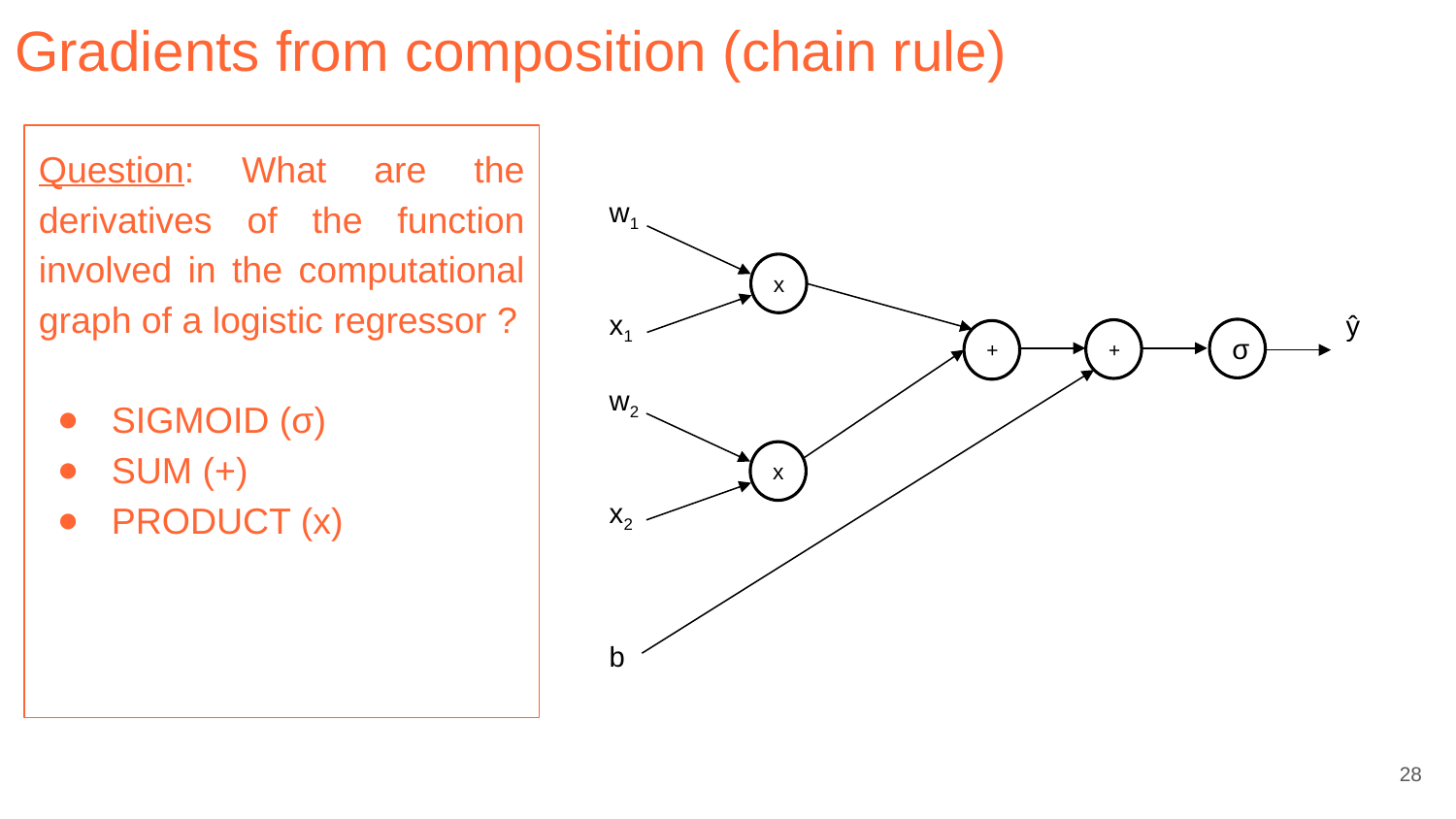

# Gradients from composition (chain rule)

Question: What are the derivatives of the function involved in the computational graph of a logistic regressor ?

SIGMOID (σ)
SUM (+)
PRODUCT (x)

w1
x
x1
ŷ
σ
+
+
w2
x
x2
b
28